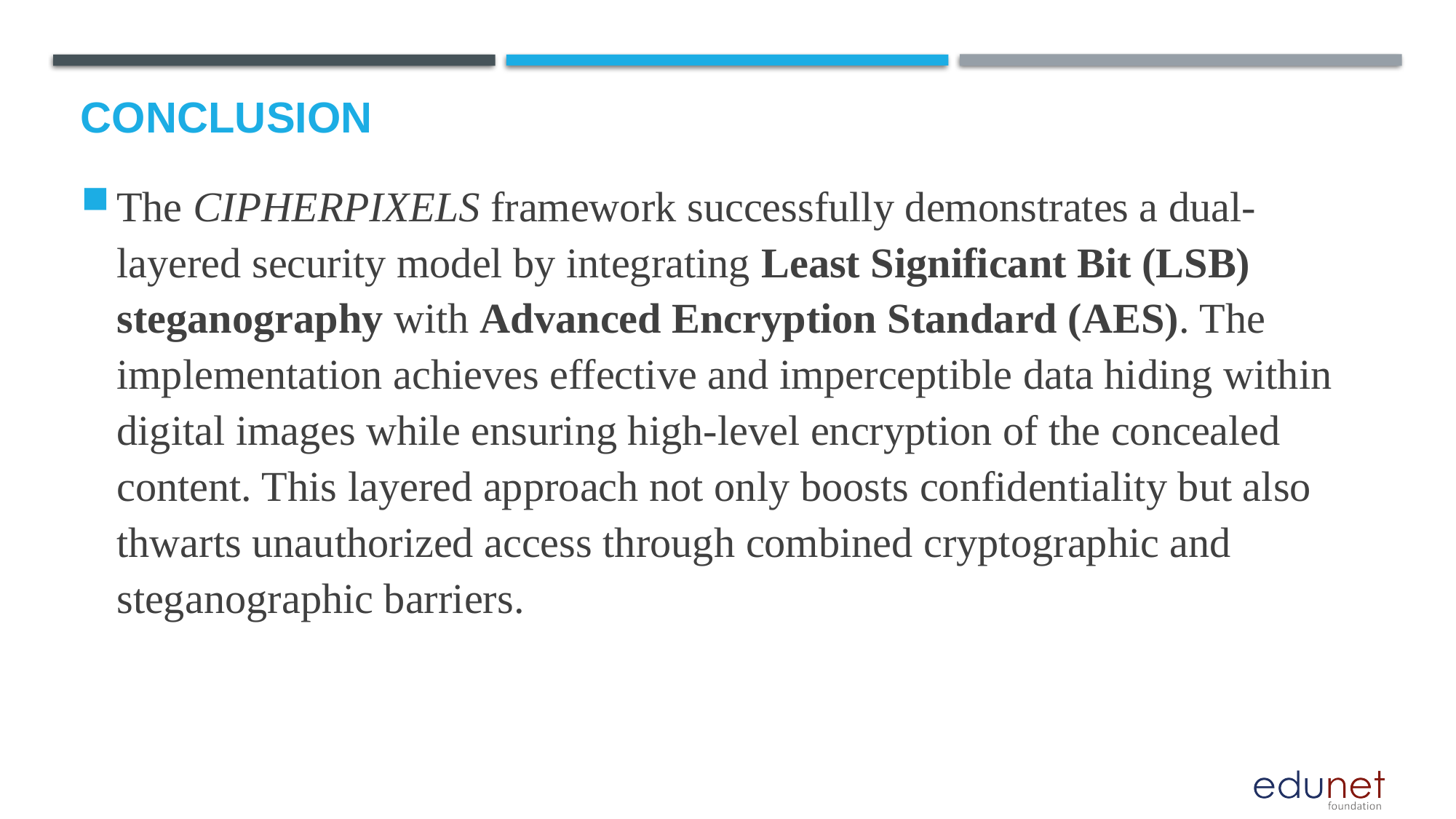

# Conclusion
The CIPHERPIXELS framework successfully demonstrates a dual-layered security model by integrating Least Significant Bit (LSB) steganography with Advanced Encryption Standard (AES). The implementation achieves effective and imperceptible data hiding within digital images while ensuring high-level encryption of the concealed content. This layered approach not only boosts confidentiality but also thwarts unauthorized access through combined cryptographic and steganographic barriers.